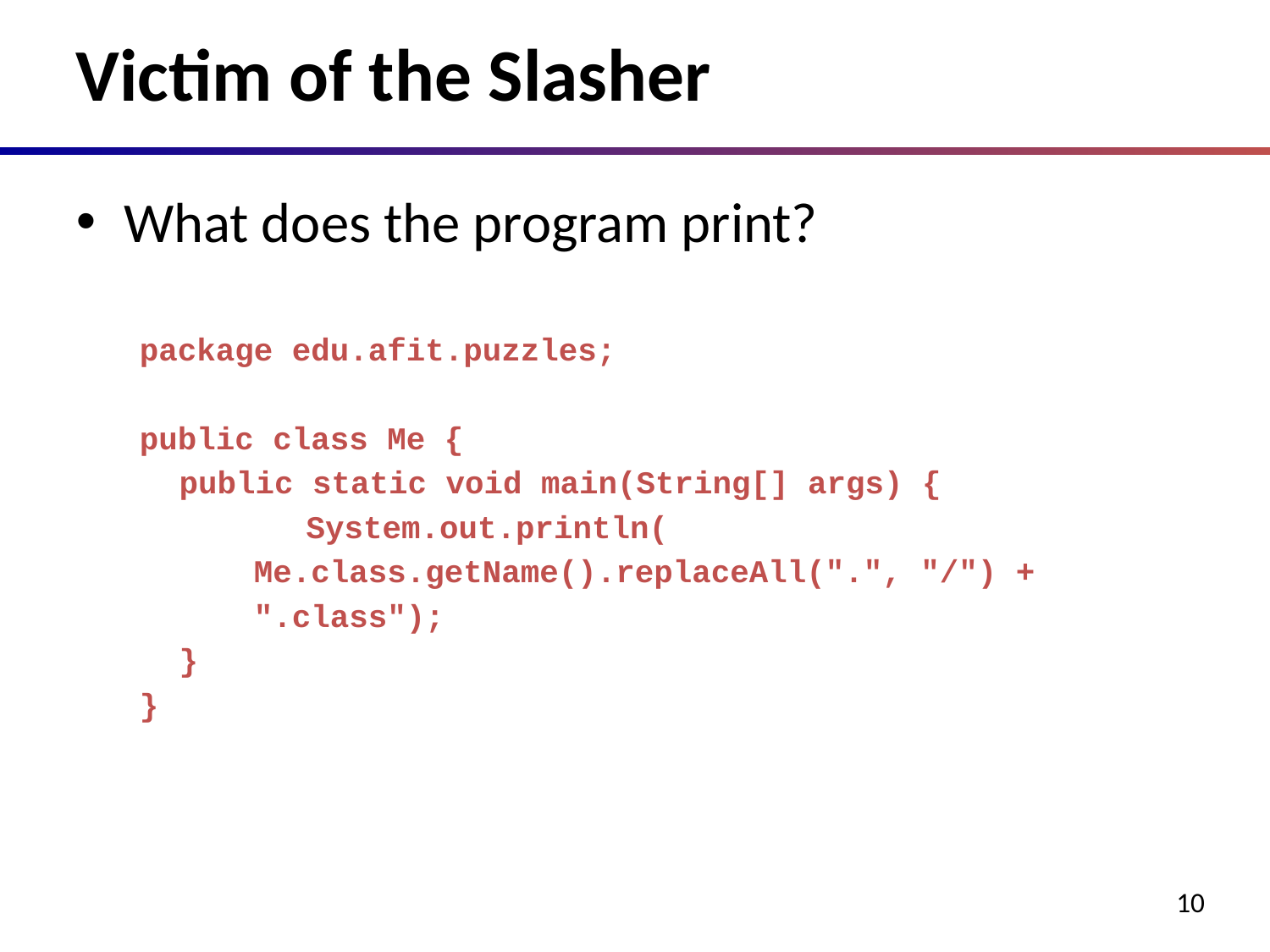

# Victim of the Slasher
What does the program print?

package edu.afit.puzzles;

public class Me {
	public static void main(String[] args) {
		System.out.println(
      Me.class.getName().replaceAll(".", "/") +
      ".class");
	}
}